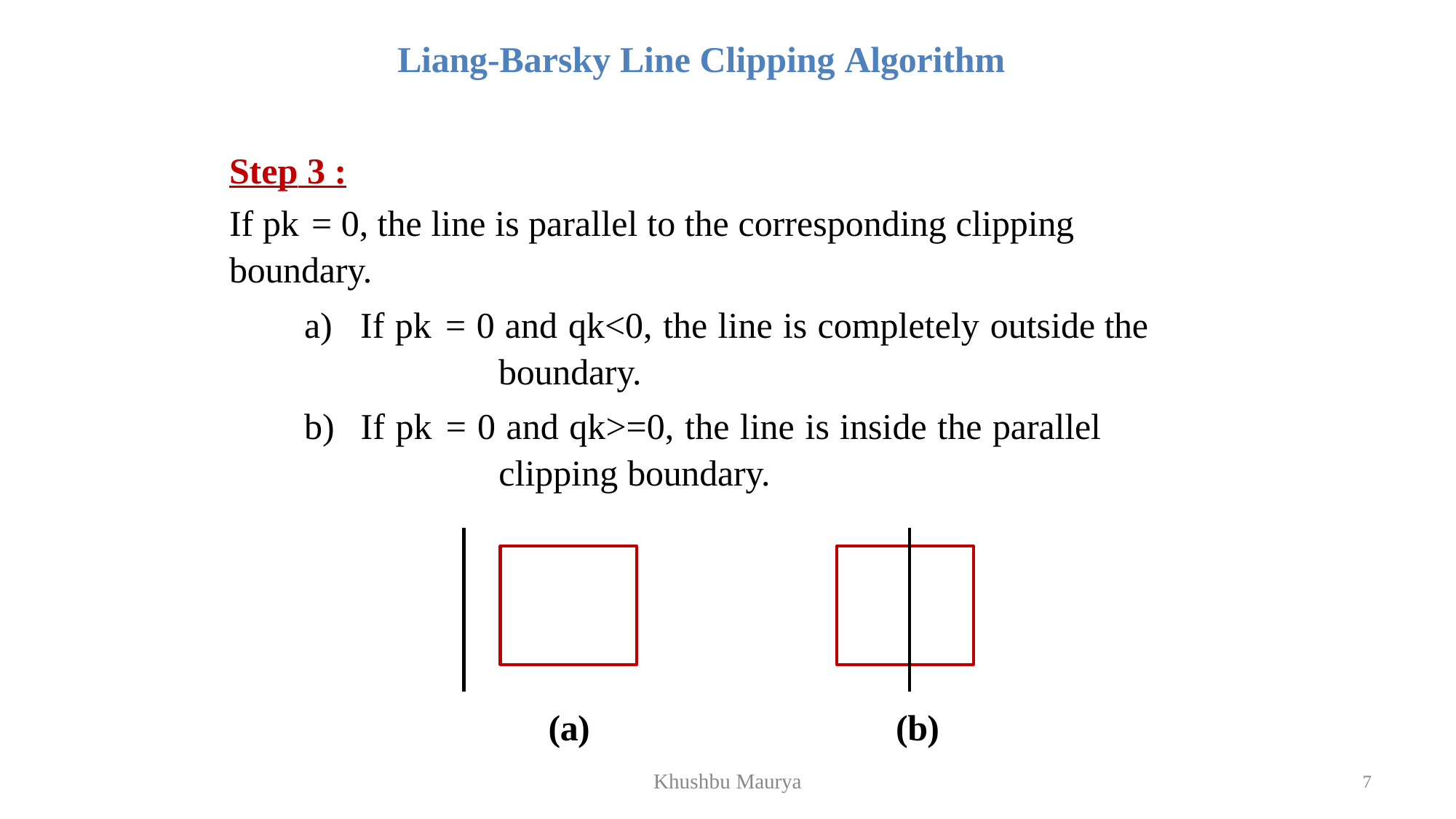

# Liang-Barsky Line Clipping Algorithm
Step 3 :
If pk = 0, the line is parallel to the corresponding clipping
boundary.
If pk = 0 and qk<0, the line is completely outside the 	boundary.
If pk = 0 and qk>=0, the line is inside the parallel 	clipping boundary.

(a)
(b)
Khushbu Maurya
7